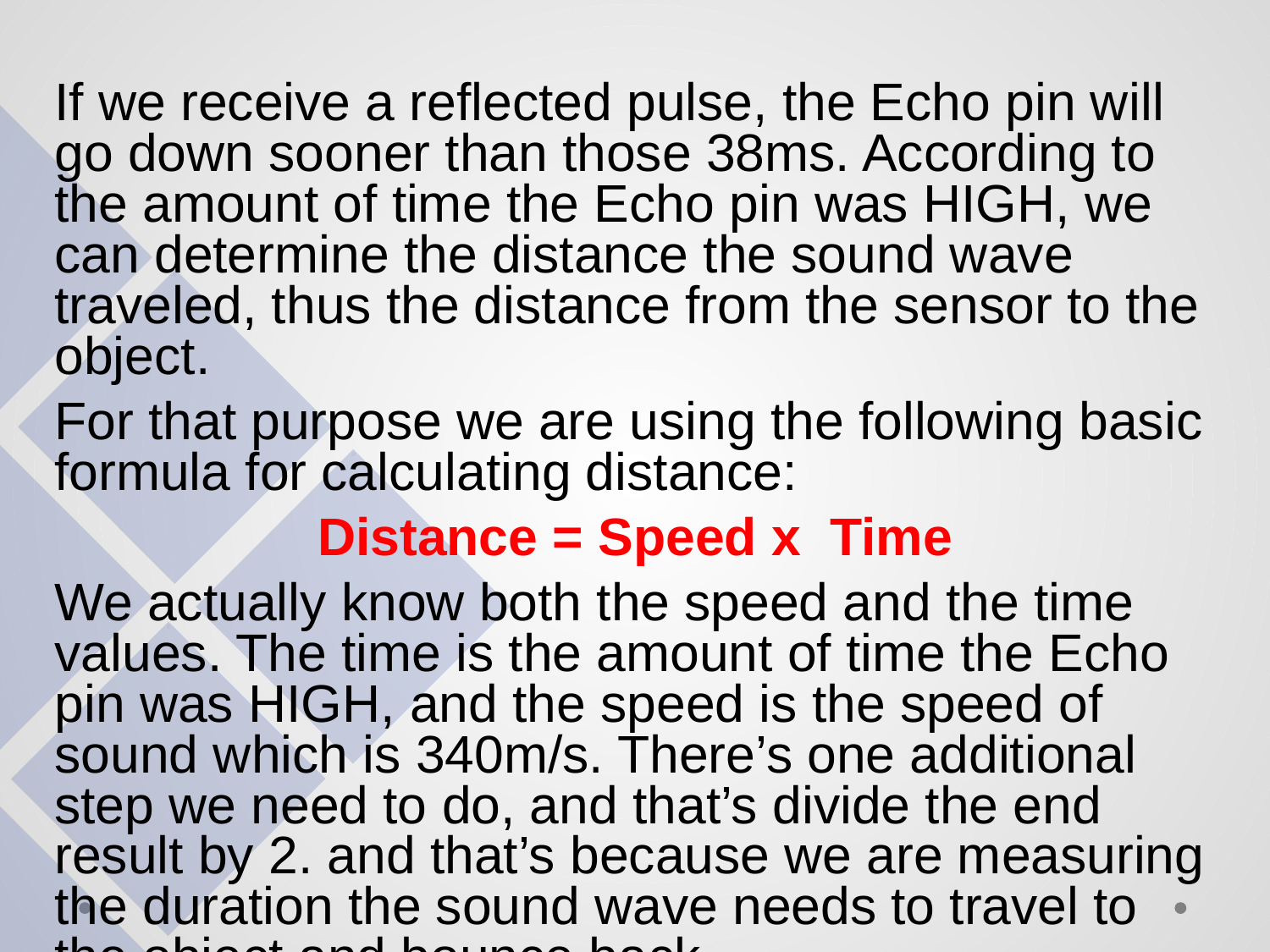

If we receive a reflected pulse, the Echo pin will go down sooner than those 38ms. According to the amount of time the Echo pin was HIGH, we can determine the distance the sound wave traveled, thus the distance from the sensor to the object.
For that purpose we are using the following basic formula for calculating distance:
Distance = Speed x  Time
We actually know both the speed and the time values. The time is the amount of time the Echo pin was HIGH, and the speed is the speed of sound which is 340m/s. There’s one additional step we need to do, and that’s divide the end result by 2. and that’s because we are measuring the duration the sound wave needs to travel to the object and bounce back.